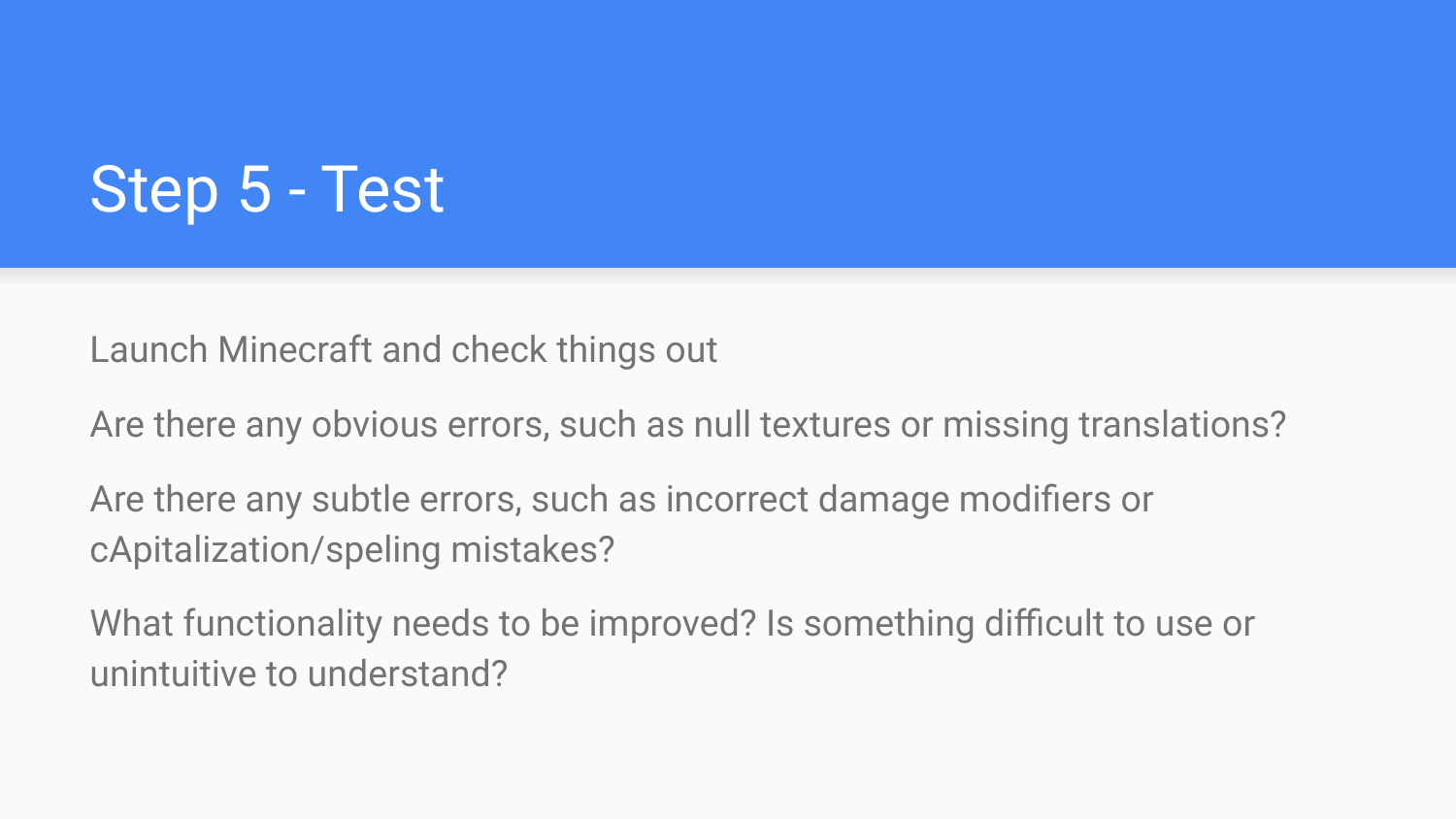

# Step 5 - Test
Launch Minecraft and check things out
Are there any obvious errors, such as null textures or missing translations?
Are there any subtle errors, such as incorrect damage modifiers or cApitalization/speling mistakes?
What functionality needs to be improved? Is something difficult to use or unintuitive to understand?